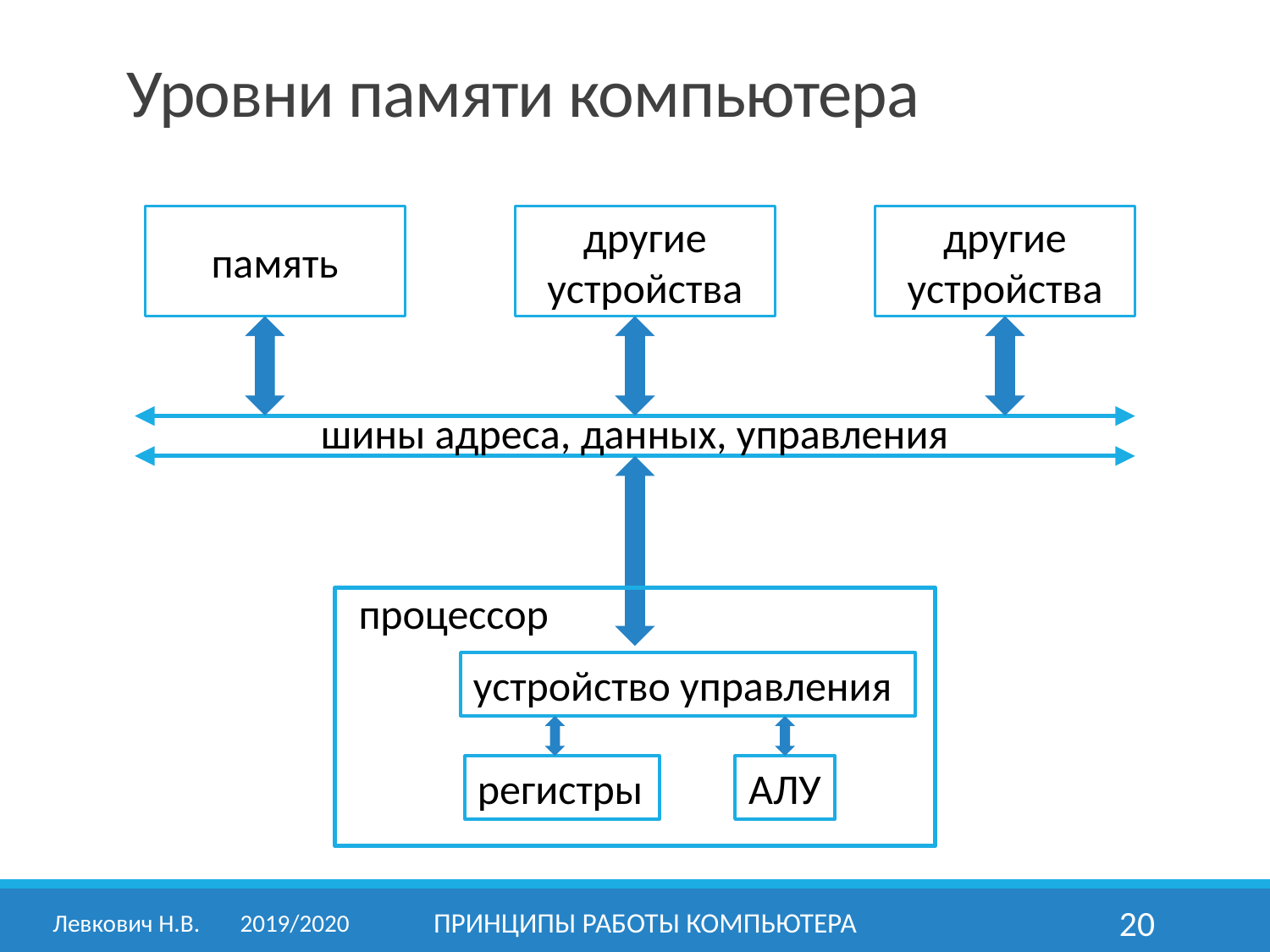

Уровни памяти компьютера
память
другие устройства
другие устройства

шины адреса, данных, управления

процессор

устройство управления

регистры
АЛУ
Левкович Н.В.	2019/2020
принципы работы компьютера
20